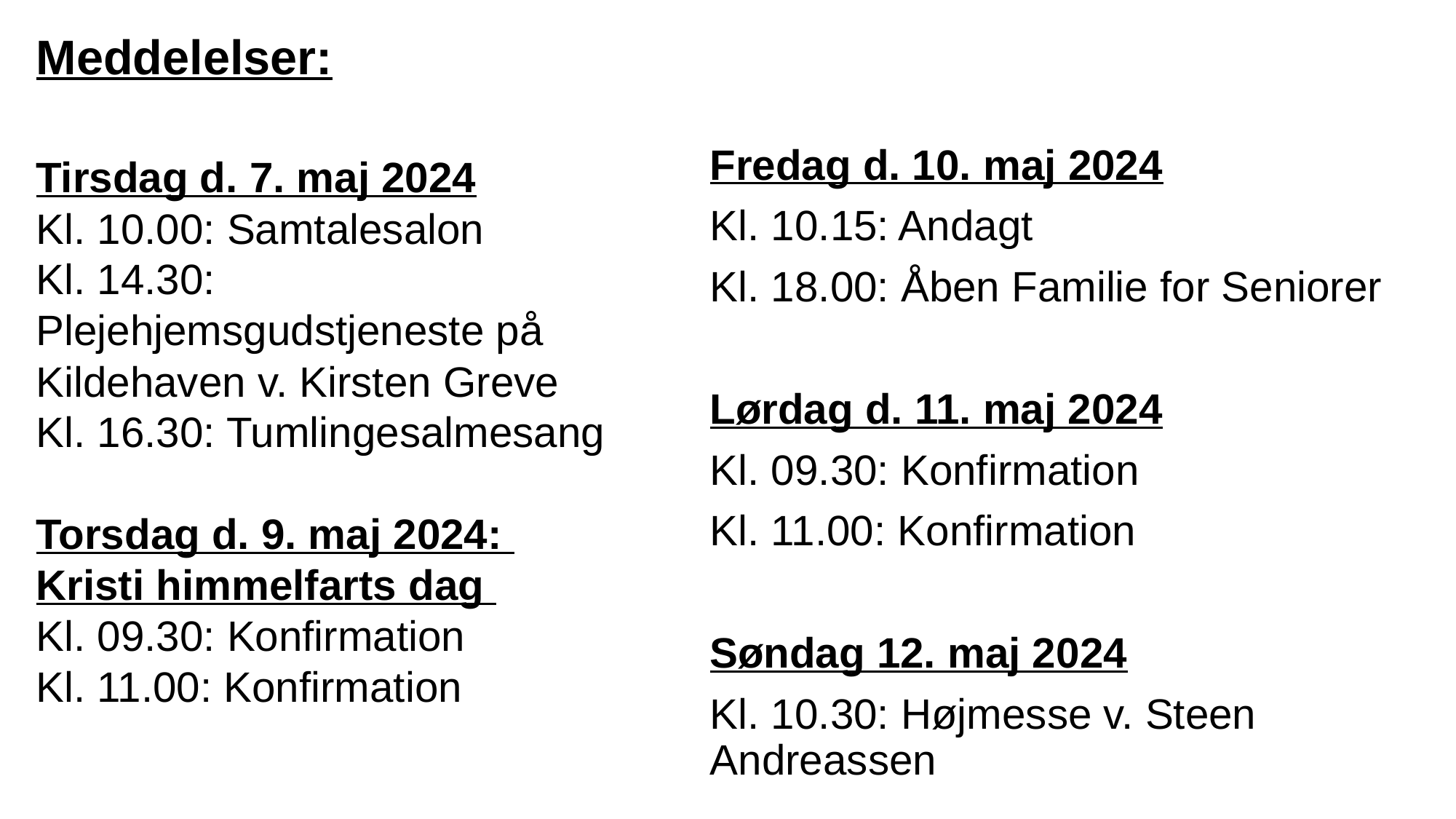

# Meddelelser:

Tirsdag d. 7. maj 2024
Kl. 10.00: Samtalesalon
Kl. 14.30: Plejehjemsgudstjeneste på Kildehaven v. Kirsten Greve
Kl. 16.30: Tumlingesalmesang

Torsdag d. 9. maj 2024:
Kristi himmelfarts dag
Kl. 09.30: Konfirmation
Kl. 11.00: Konfirmation

Fredag d. 10. maj 2024
Kl. 10.15: Andagt
Kl. 18.00: Åben Familie for Seniorer

Lørdag d. 11. maj 2024
Kl. 09.30: Konfirmation
Kl. 11.00: Konfirmation

Søndag 12. maj 2024
Kl. 10.30: Højmesse v. Steen Andreassen